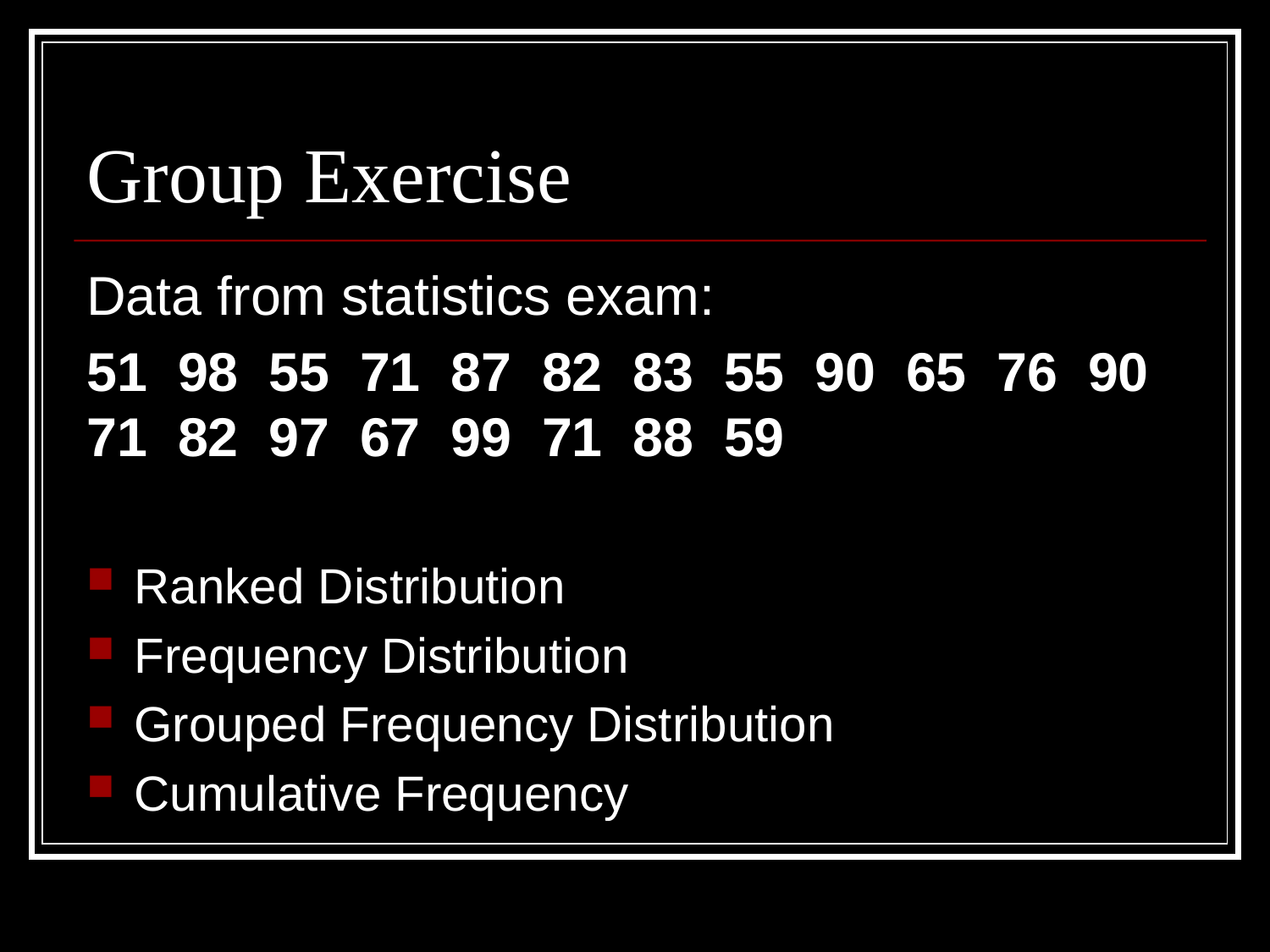

# Group Exercise
Data from statistics exam:
51  98  55  71  87  82  83  55  90  65  76  90  71  82  97  67  99  71  88  59

Ranked Distribution
Frequency Distribution
Grouped Frequency Distribution
Cumulative Frequency